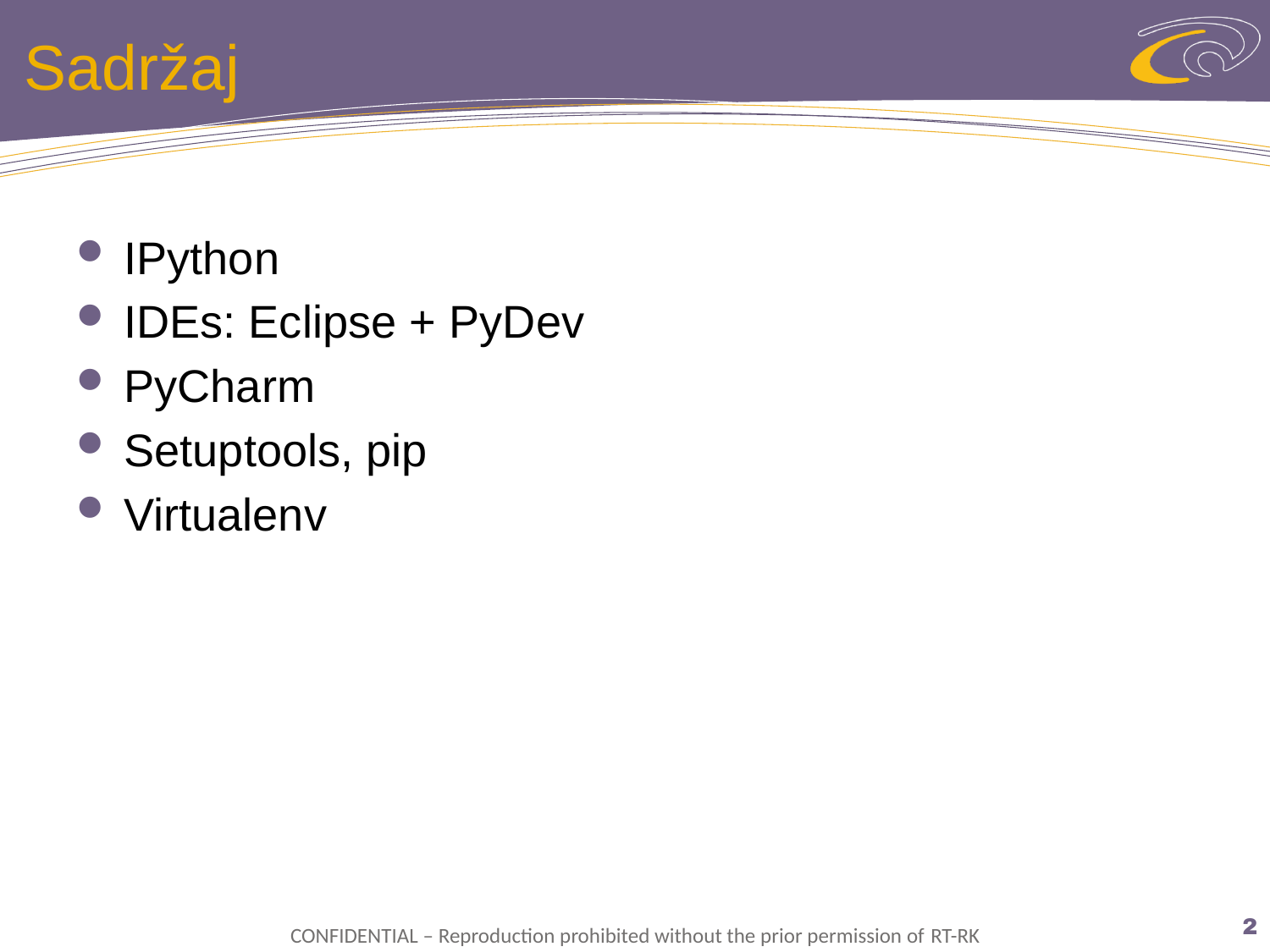

# Sadržaj
IPython
IDEs: Eclipse + PyDev
PyCharm
Setuptools, pip
Virtualenv